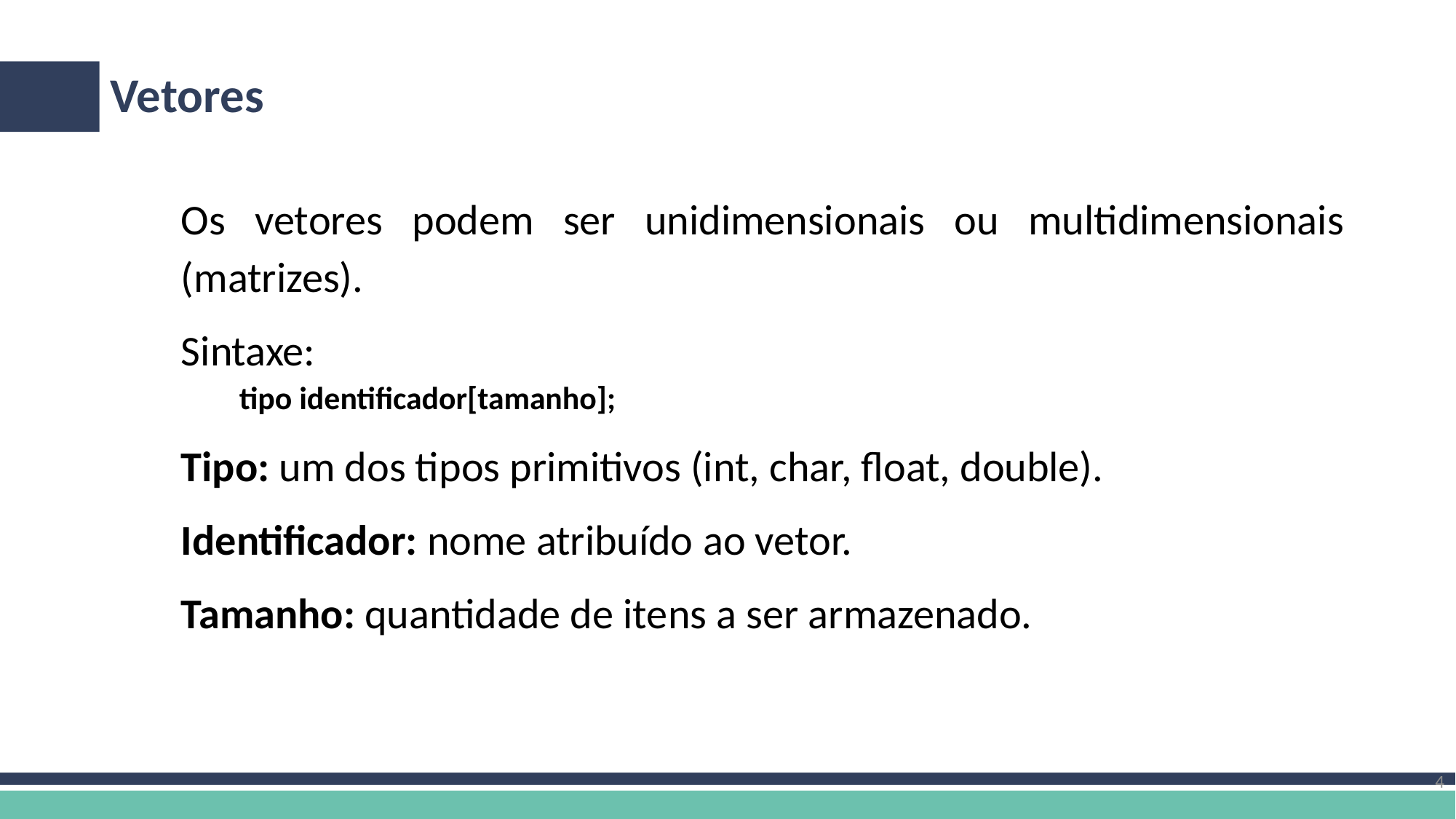

# Vetores
Os vetores podem ser unidimensionais ou multidimensionais (matrizes).
Sintaxe:
tipo identificador[tamanho];
Tipo: um dos tipos primitivos (int, char, float, double).
Identificador: nome atribuído ao vetor.
Tamanho: quantidade de itens a ser armazenado.
4